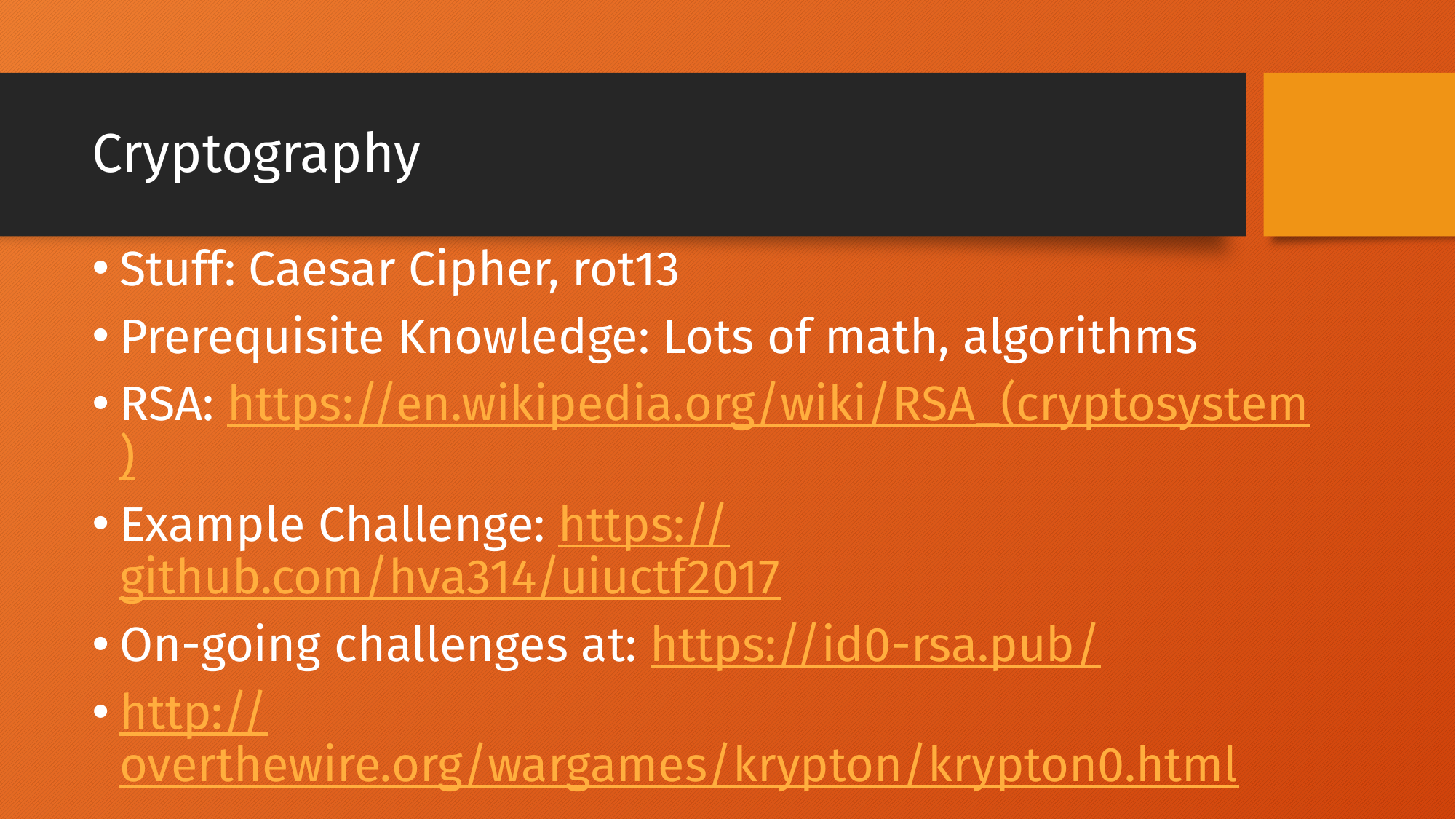

# Cryptography
Stuff: Caesar Cipher, rot13
Prerequisite Knowledge: Lots of math, algorithms
RSA: https://en.wikipedia.org/wiki/RSA_(cryptosystem)
Example Challenge: https://github.com/hva314/uiuctf2017
On-going challenges at: https://id0-rsa.pub/
http://overthewire.org/wargames/krypton/krypton0.html